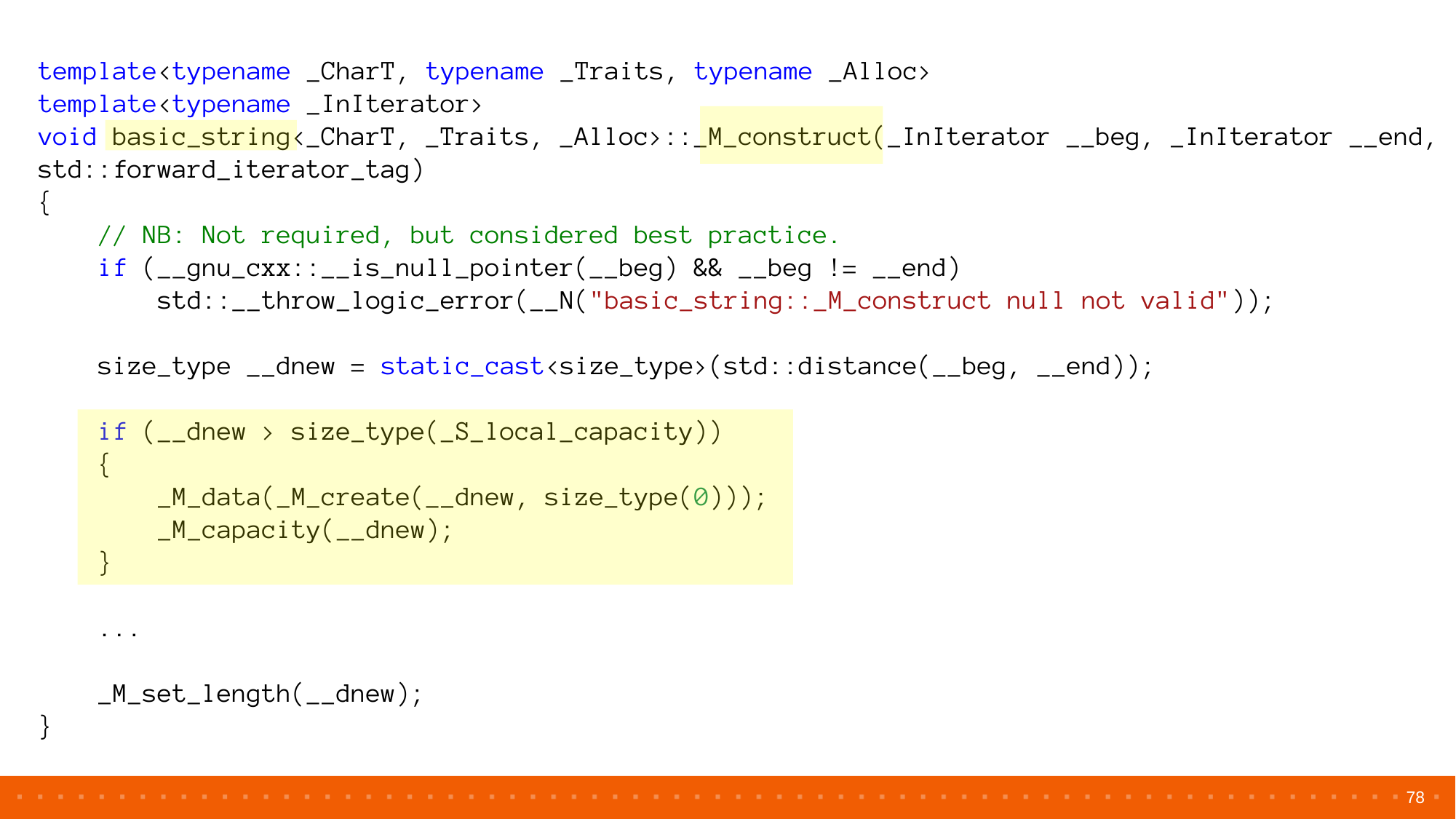

template<typename _CharT, typename _Traits, typename _Alloc>
template<typename _InIterator>
void basic_string<_CharT, _Traits, _Alloc>::_M_construct(_InIterator __beg, _InIterator __end, std::forward_iterator_tag)
{
    // NB: Not required, but considered best practice.
    if (__gnu_cxx::__is_null_pointer(__beg) && __beg != __end)
        std::__throw_logic_error(__N("basic_string::_M_construct null not valid"));
    size_type __dnew = static_cast<size_type>(std::distance(__beg, __end));
    if (__dnew > size_type(_S_local_capacity))
    {
        _M_data(_M_create(__dnew, size_type(0)));
        _M_capacity(__dnew);
    }
    ...
    _M_set_length(__dnew);
}

78